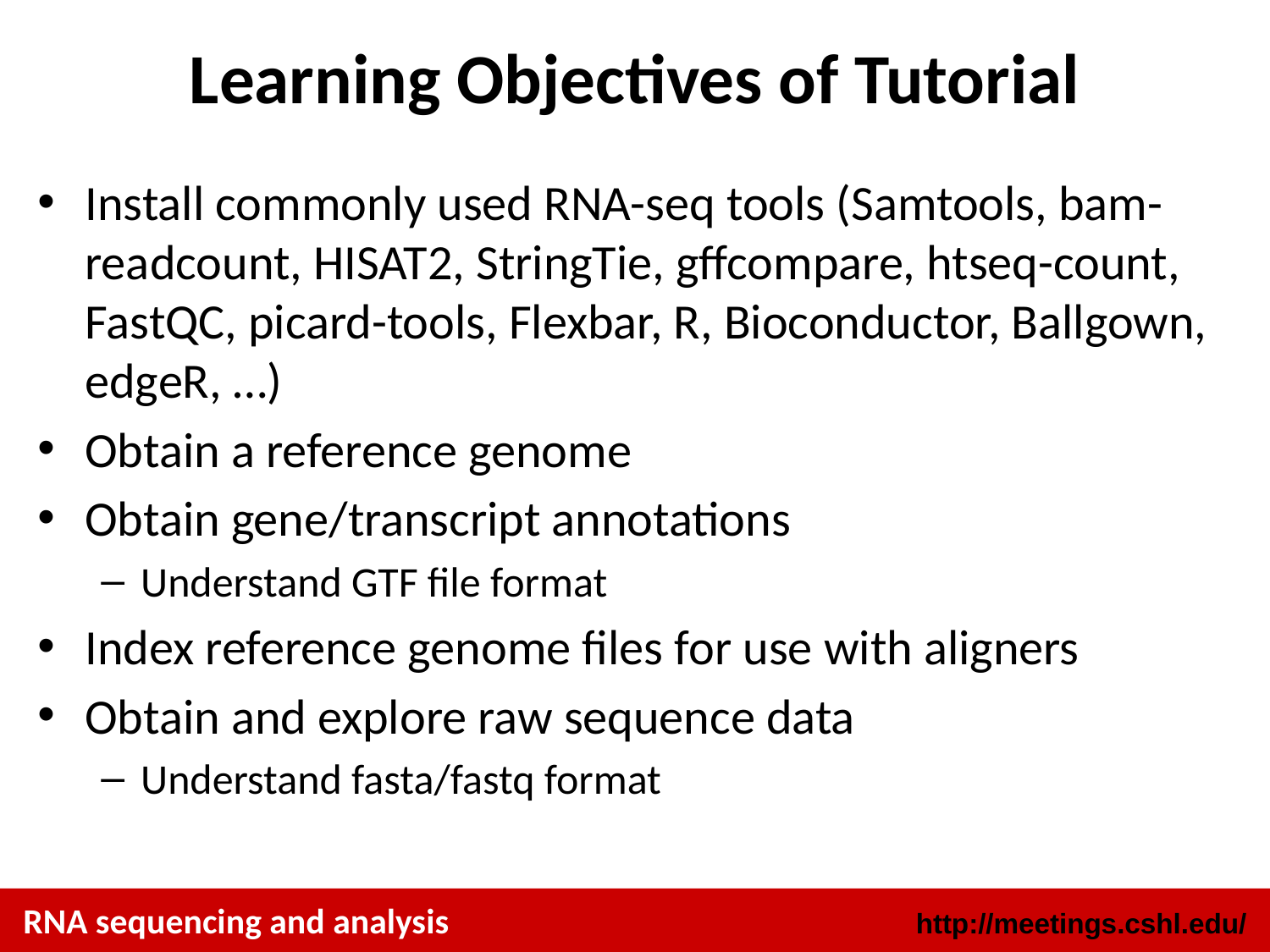

# Learning Objectives of Tutorial
Install commonly used RNA-seq tools (Samtools, bam-readcount, HISAT2, StringTie, gffcompare, htseq-count, FastQC, picard-tools, Flexbar, R, Bioconductor, Ballgown, edgeR, …)
Obtain a reference genome
Obtain gene/transcript annotations
Understand GTF file format
Index reference genome files for use with aligners
Obtain and explore raw sequence data
Understand fasta/fastq format